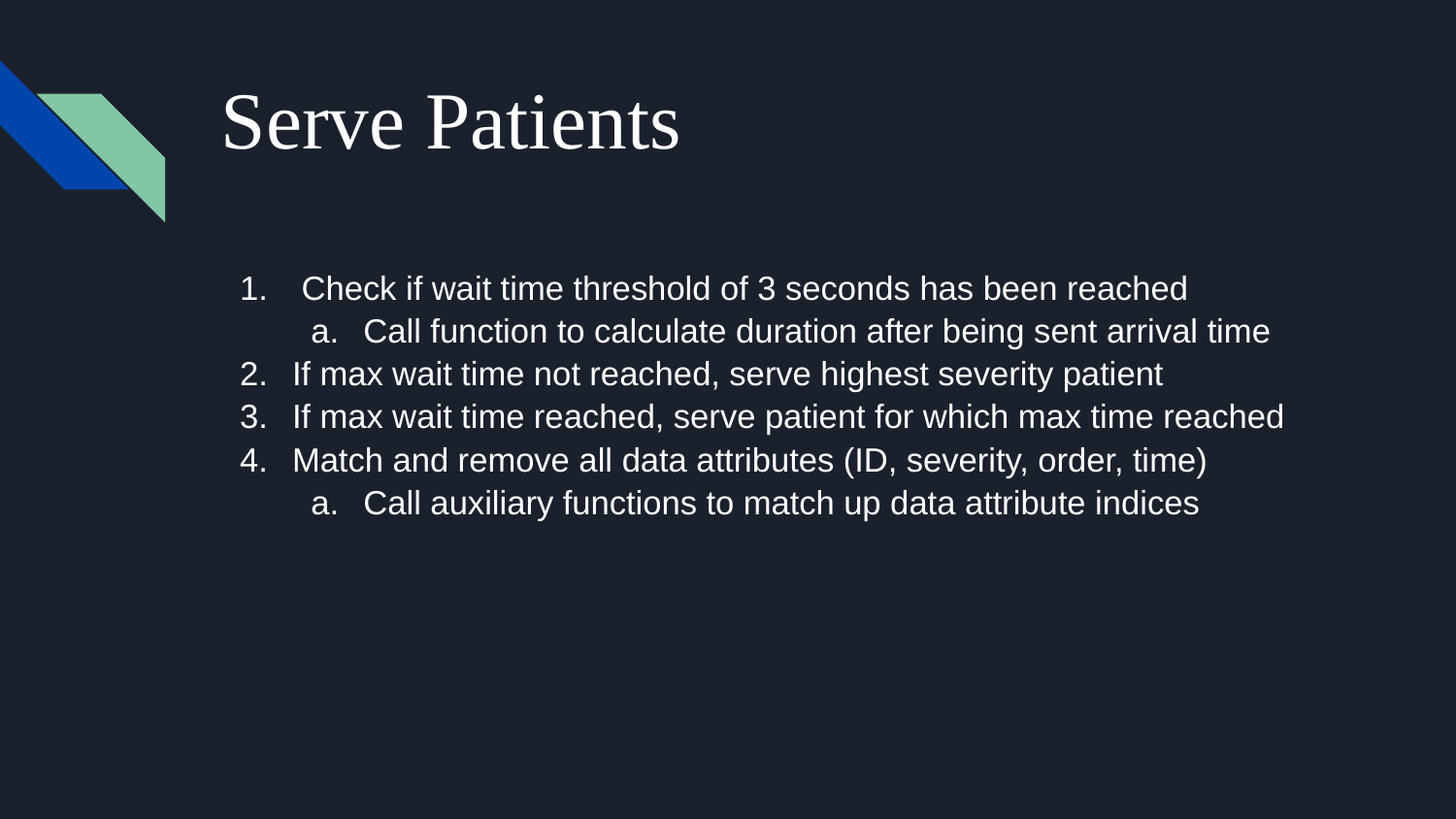

# Serve Patients
 Check if wait time threshold of 3 seconds has been reached
Call function to calculate duration after being sent arrival time
If max wait time not reached, serve highest severity patient
If max wait time reached, serve patient for which max time reached
Match and remove all data attributes (ID, severity, order, time)
Call auxiliary functions to match up data attribute indices